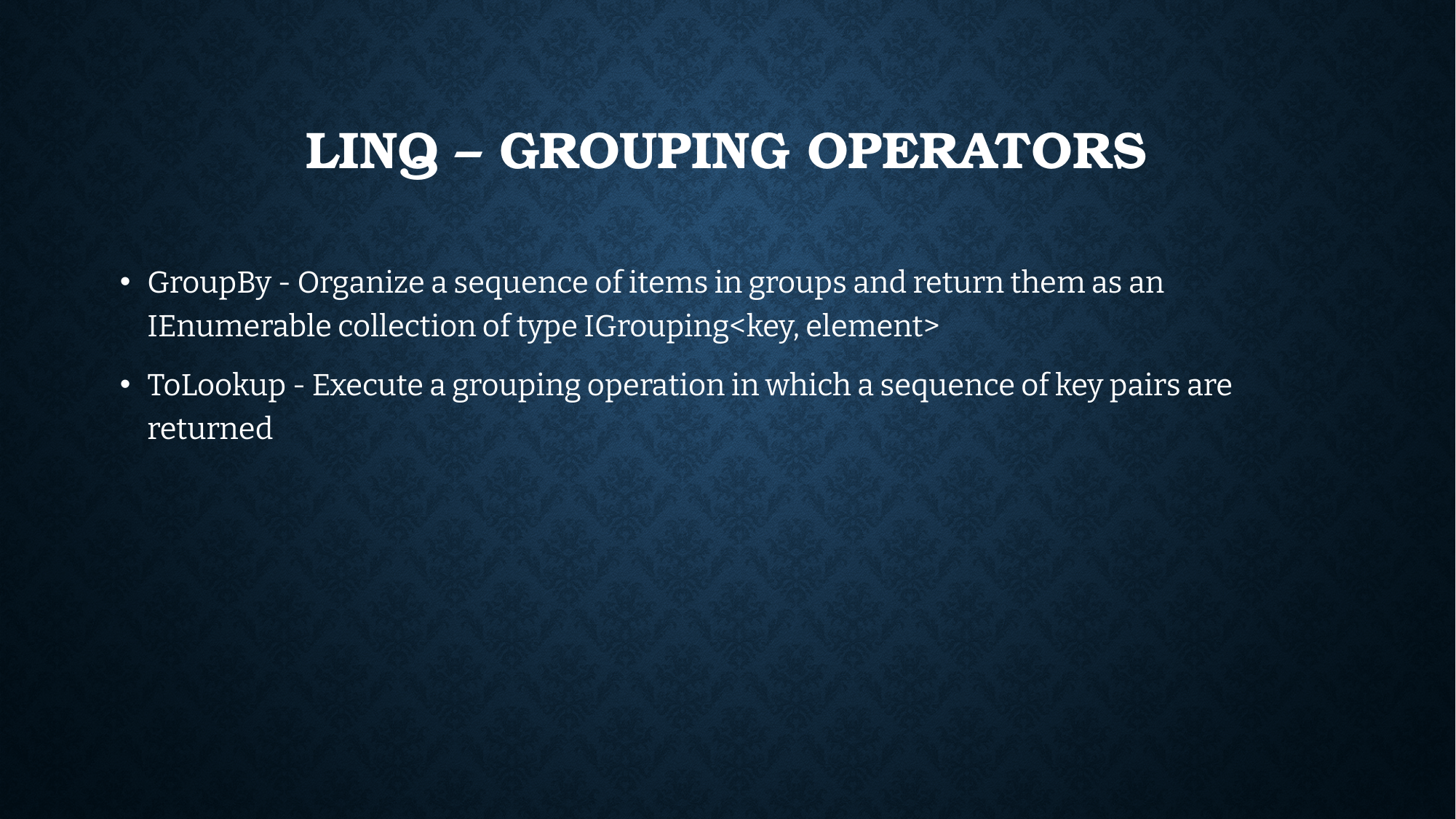

# LINQ – GROUPING OPERATORS
GroupBy - Organize a sequence of items in groups and return them as an IEnumerable collection of type IGrouping<key, element>
ToLookup - Execute a grouping operation in which a sequence of key pairs are returned